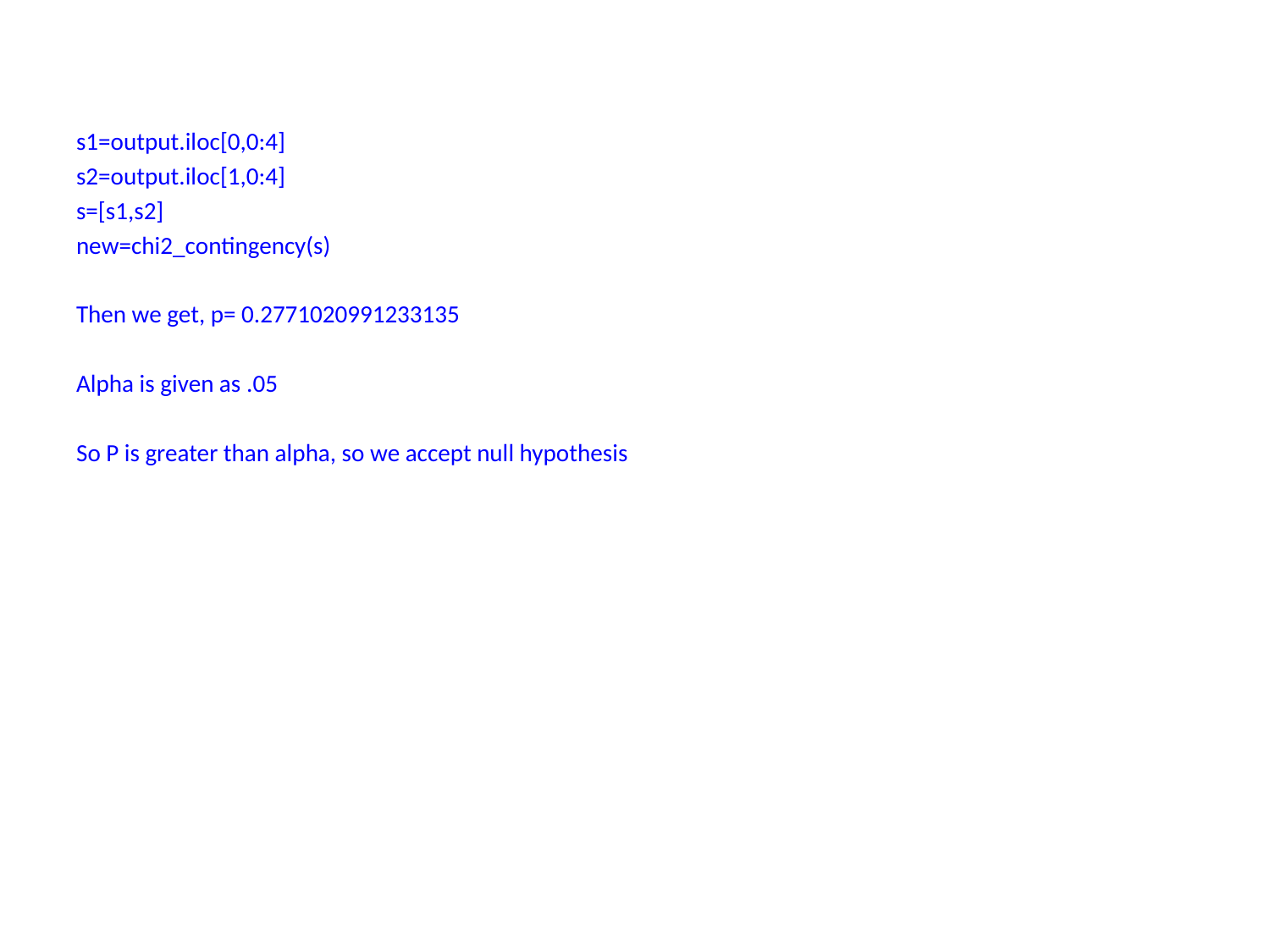

s1=output.iloc[0,0:4]
s2=output.iloc[1,0:4]
s=[s1,s2]
new=chi2_contingency(s)

Then we get, p= 0.2771020991233135

Alpha is given as .05

So P is greater than alpha, so we accept null hypothesis